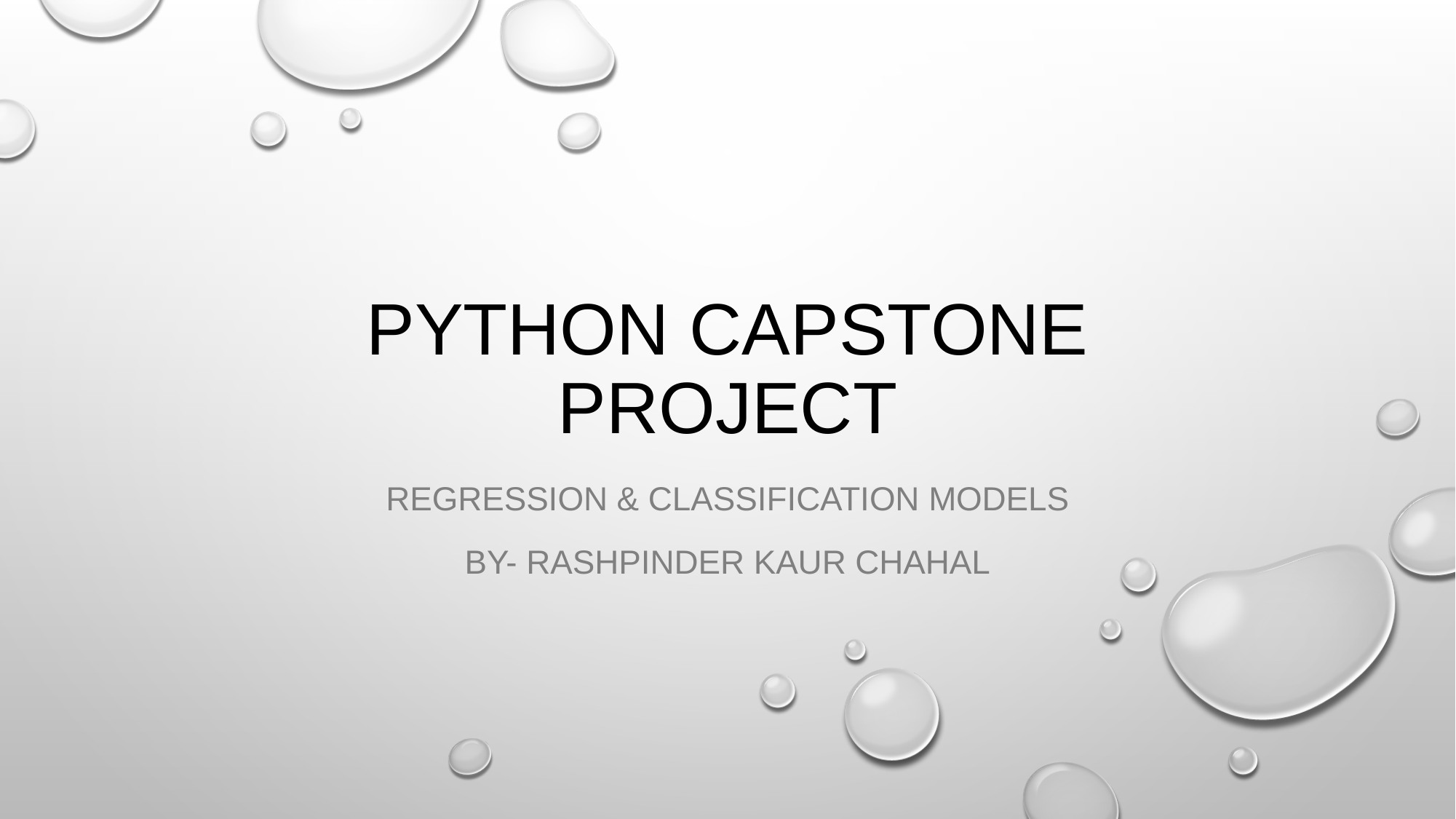

# PYTHON CAPSTONE PROJECT
REGRESSION & CLASSIFICATION MODELS
By- Rashpinder Kaur chahal